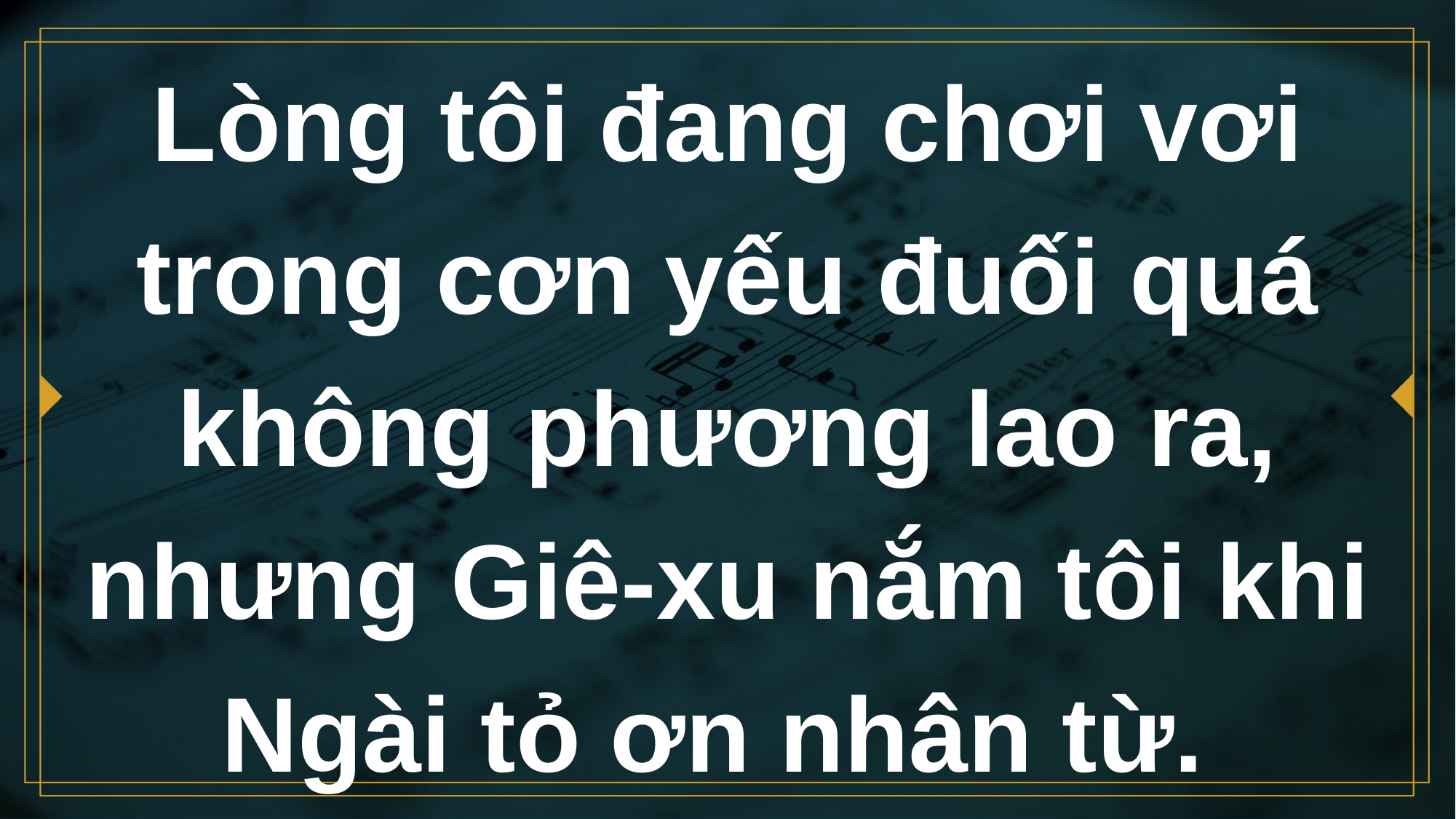

# Lòng tôi đang chơi vơi trong cơn yếu đuối quá không phương lao ra, nhưng Giê-xu nắm tôi khi Ngài tỏ ơn nhân từ.